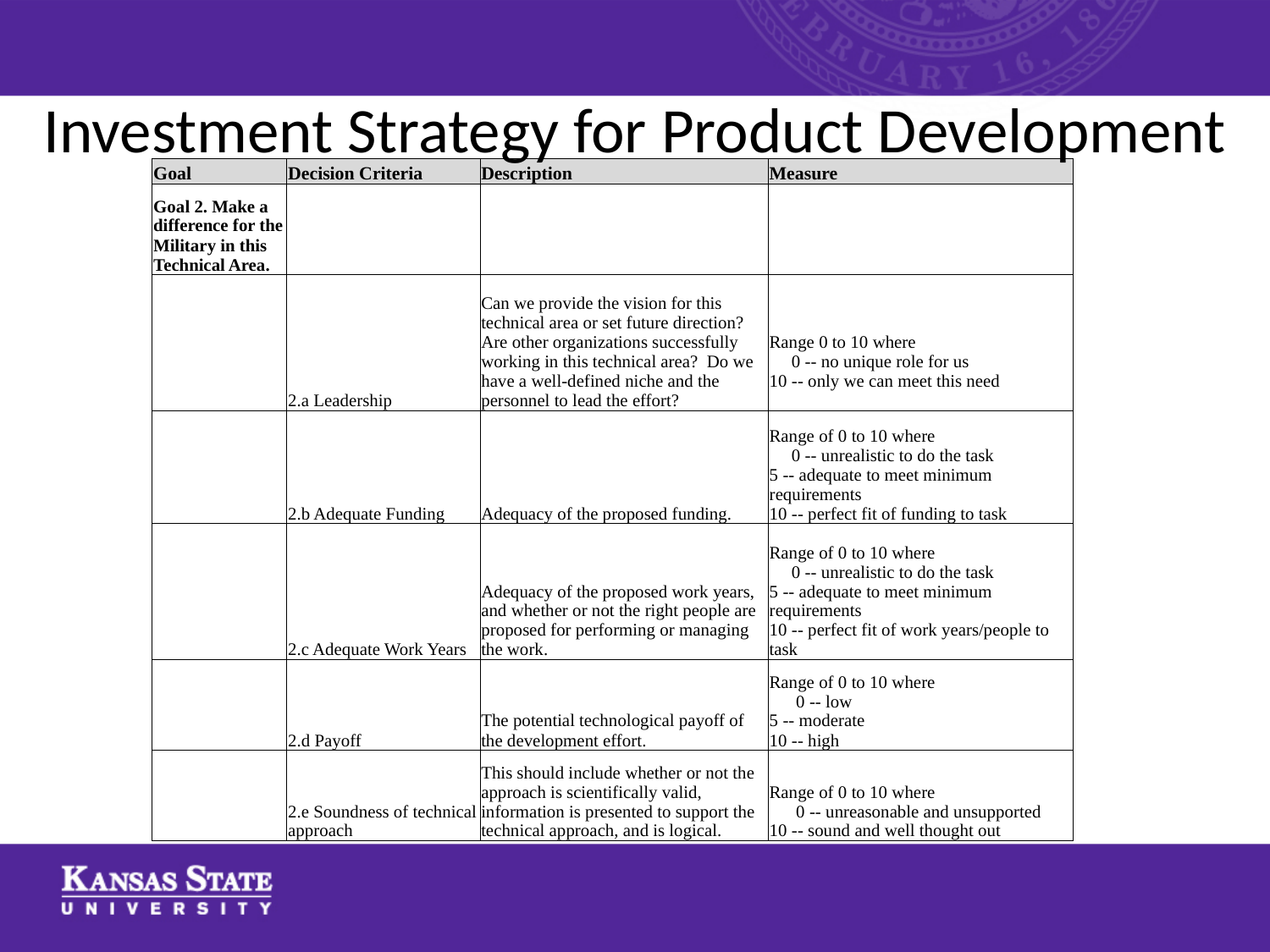

# Investment Strategy for Product Development
| Goal | Decision Criteria | Description | Measure |
| --- | --- | --- | --- |
| Goal 2. Make a difference for the Military in this Technical Area. |  |  |  |
|  | 2.a Leadership | Can we provide the vision for this technical area or set future direction? Are other organizations successfully working in this technical area? Do we have a well-defined niche and the personnel to lead the effort? | Range 0 to 10 where 0 -- no unique role for us 10 -- only we can meet this need |
|  | 2.b Adequate Funding | Adequacy of the proposed funding. | Range of 0 to 10 where 0 -- unrealistic to do the task 5 -- adequate to meet minimum requirements 10 -- perfect fit of funding to task |
|  | 2.c Adequate Work Years | Adequacy of the proposed work years, and whether or not the right people are proposed for performing or managing the work. | Range of 0 to 10 where 0 -- unrealistic to do the task 5 -- adequate to meet minimum requirements 10 -- perfect fit of work years/people to task |
|  | 2.d Payoff | The potential technological payoff of the development effort. | Range of 0 to 10 where 0 -- low 5 -- moderate 10 -- high |
|  | 2.e Soundness of technical approach | This should include whether or not the approach is scientifically valid, information is presented to support the technical approach, and is logical. | Range of 0 to 10 where 0 -- unreasonable and unsupported 10 -- sound and well thought out |